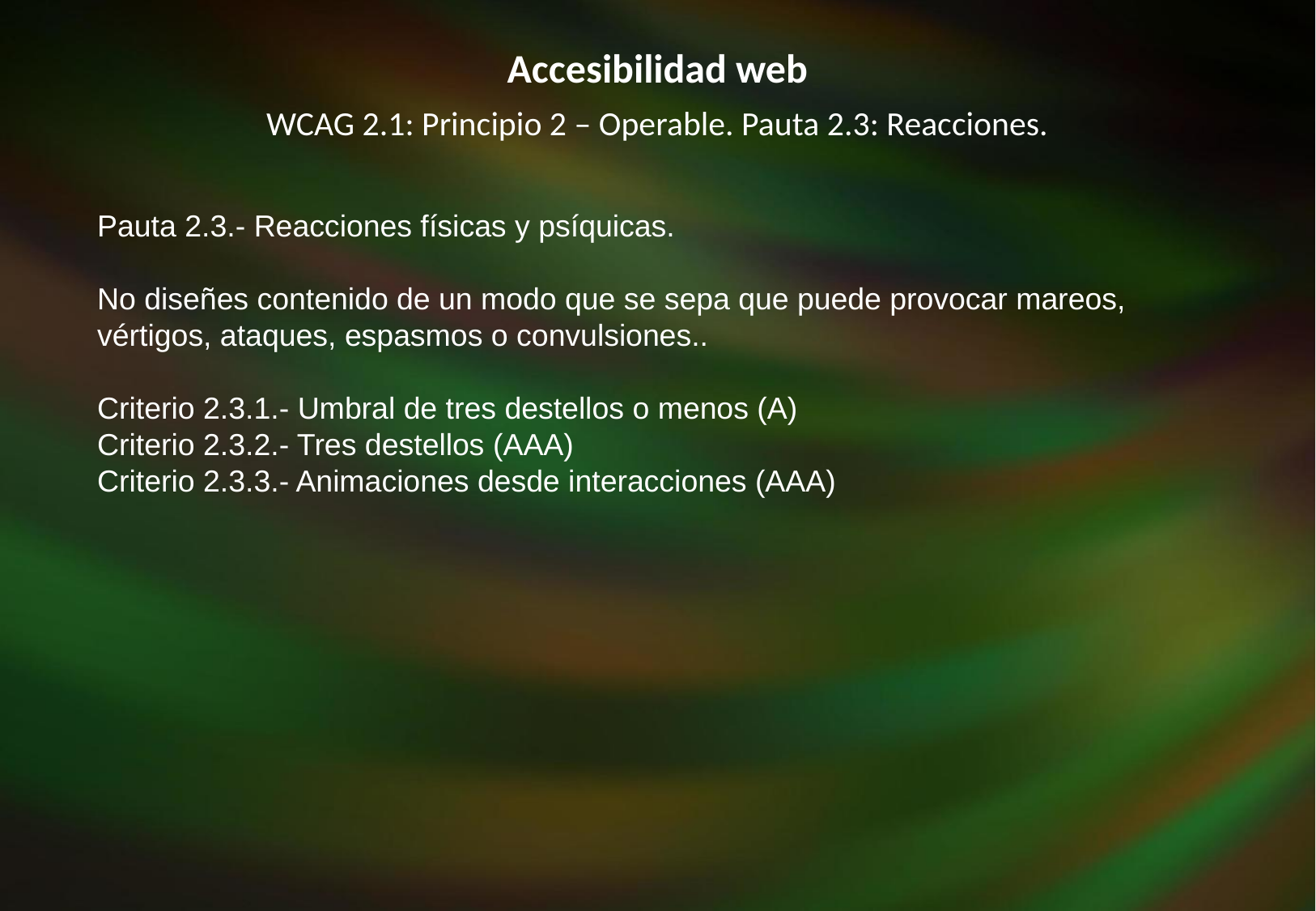

Accesibilidad web
WCAG 2.1: Principio 2 – Operable. Pauta 2.3: Reacciones.
Pauta 2.3.- Reacciones físicas y psíquicas.

No diseñes contenido de un modo que se sepa que puede provocar mareos, vértigos, ataques, espasmos o convulsiones..

Criterio 2.3.1.- Umbral de tres destellos o menos (A)
Criterio 2.3.2.- Tres destellos (AAA)
Criterio 2.3.3.- Animaciones desde interacciones (AAA)